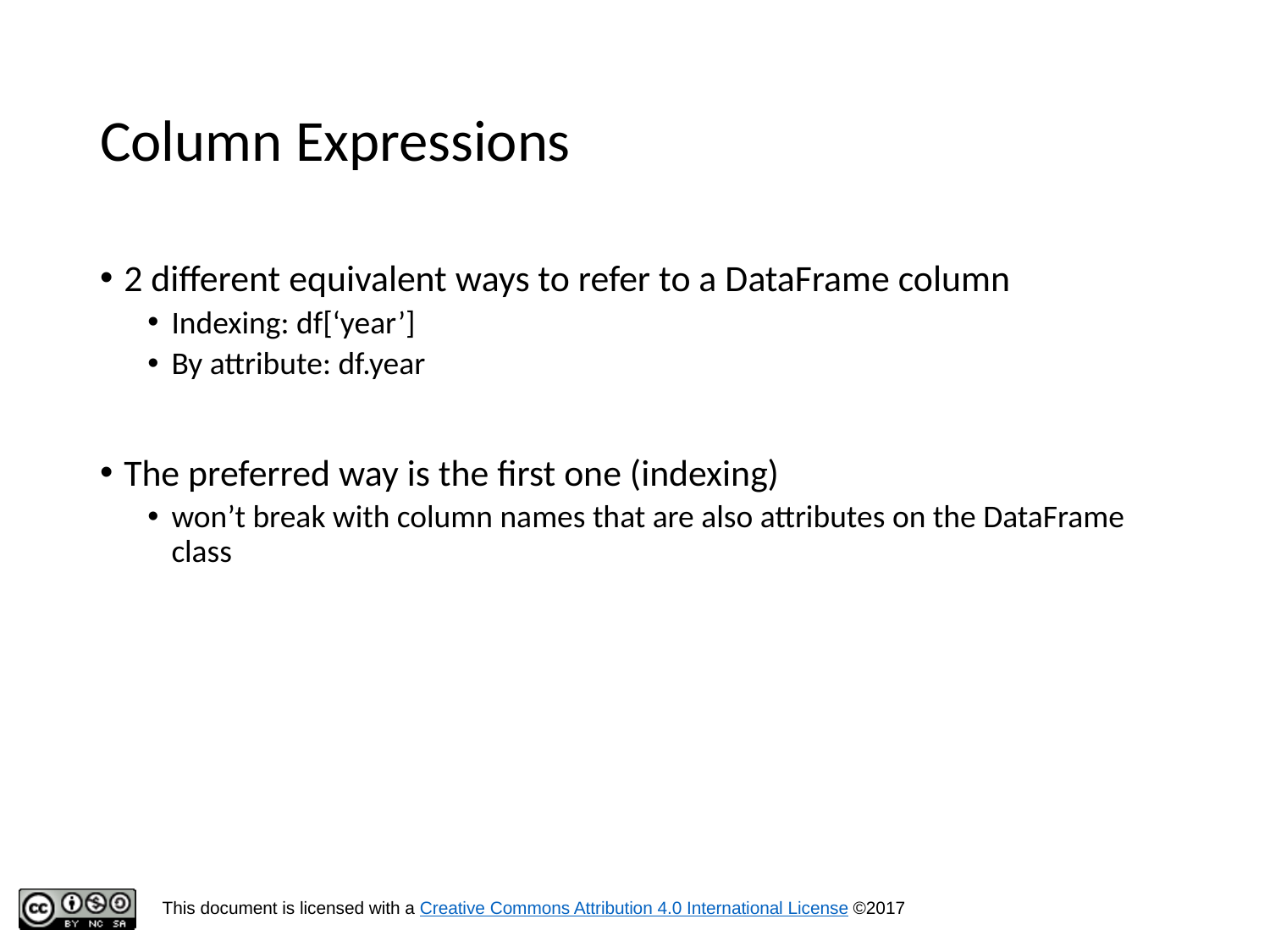

# Column Expressions
2 different equivalent ways to refer to a DataFrame column
Indexing: df[‘year’]
By attribute: df.year

The preferred way is the first one (indexing)
won’t break with column names that are also attributes on the DataFrame class